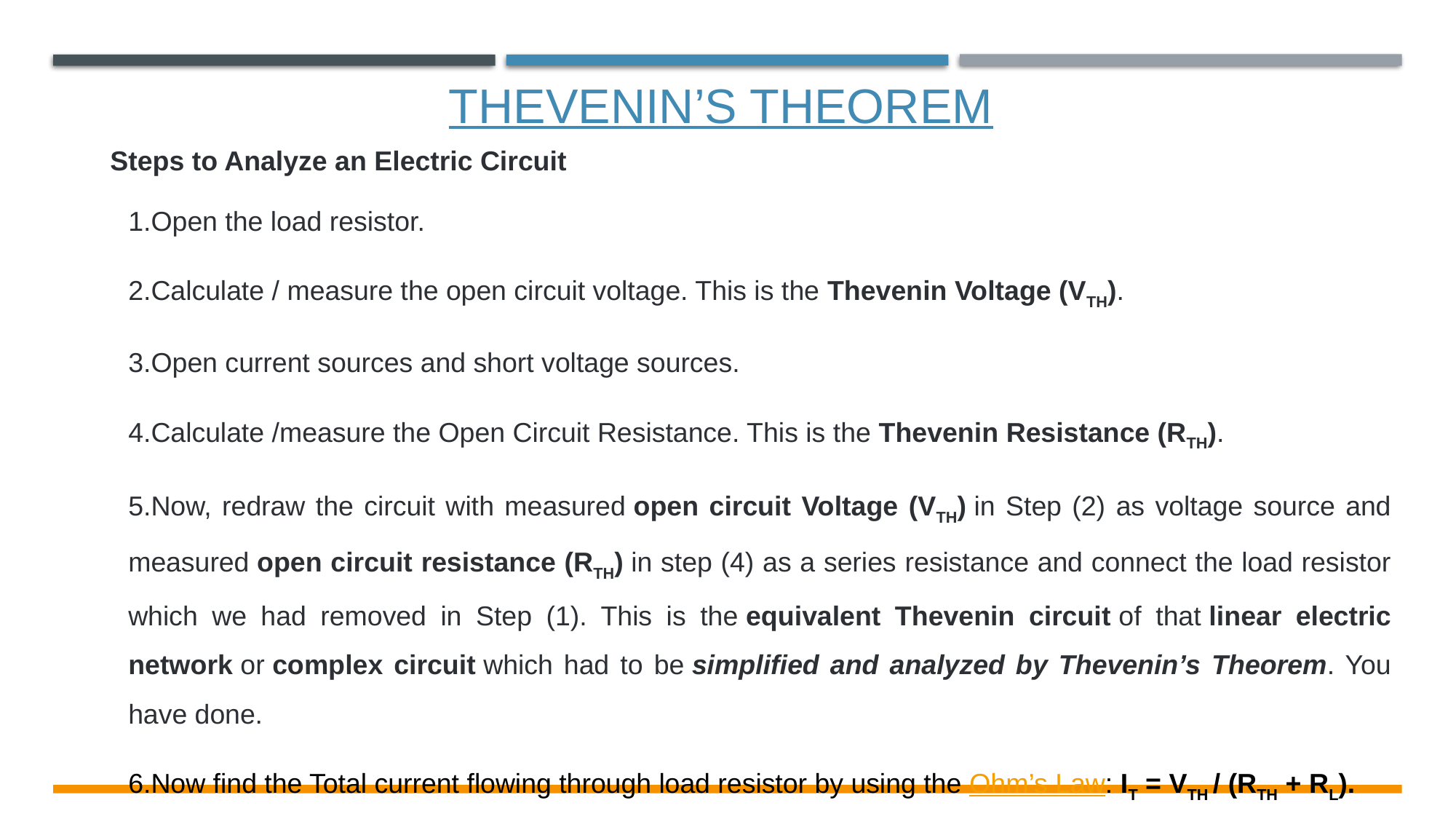

Thevenin’s Theorem

Steps to Analyze an Electric Circuit
Open the load resistor.
Calculate / measure the open circuit voltage. This is the Thevenin Voltage (VTH).
Open current sources and short voltage sources.
Calculate /measure the Open Circuit Resistance. This is the Thevenin Resistance (RTH).
Now, redraw the circuit with measured open circuit Voltage (VTH) in Step (2) as voltage source and measured open circuit resistance (RTH) in step (4) as a series resistance and connect the load resistor which we had removed in Step (1). This is the equivalent Thevenin circuit of that linear electric network or complex circuit which had to be simplified and analyzed by Thevenin’s Theorem. You have done.
Now find the Total current flowing through load resistor by using the Ohm’s Law: IT = VTH / (RTH + RL).
Electrical & Electronics System EE1002
7